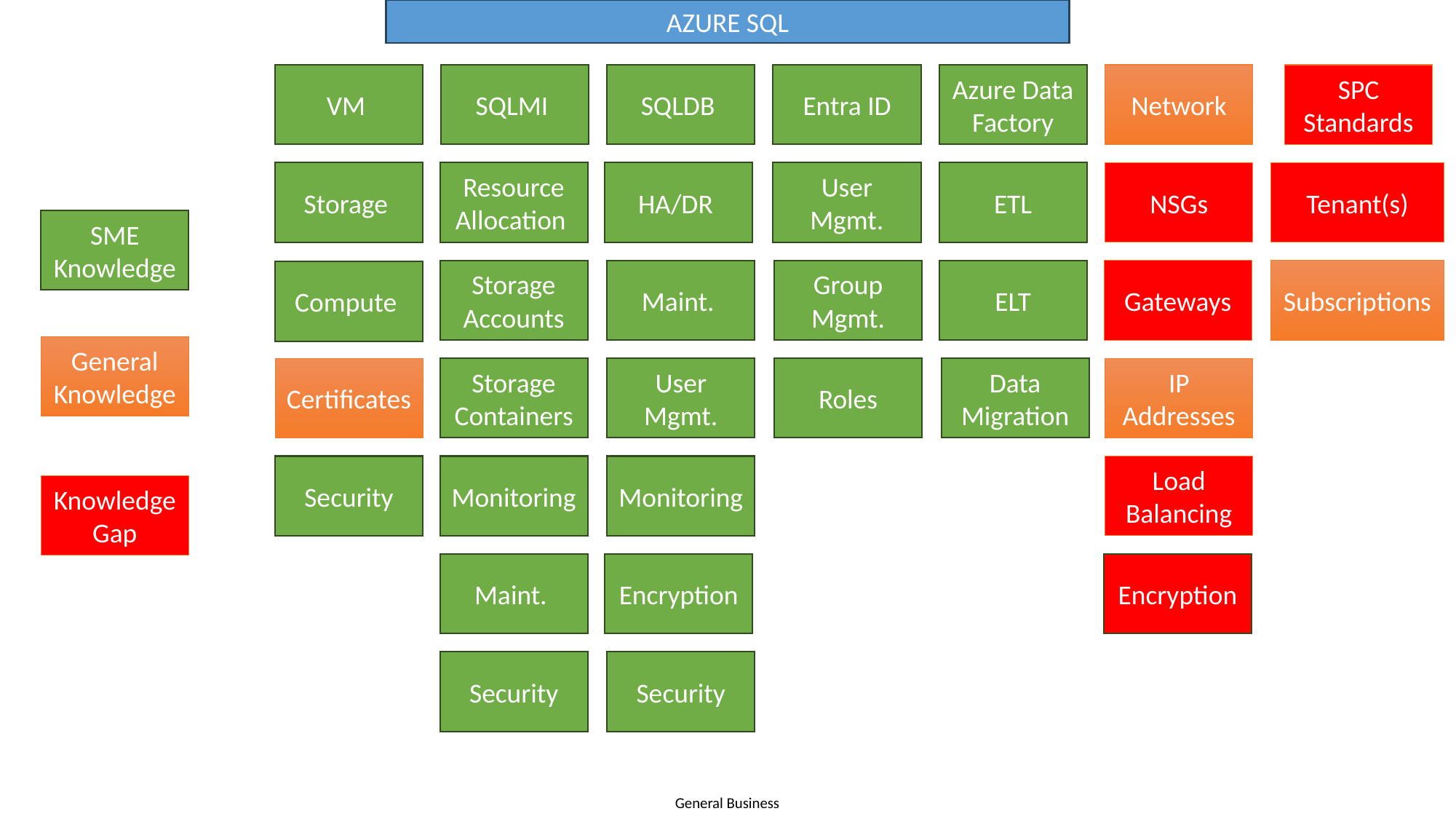

AZURE SQL
VM
SQLMI
SQLDB
Entra ID
Azure Data Factory
Network
SPC Standards
Storage
Resource Allocation
HA/DR
User Mgmt.
ETL
NSGs
Tenant(s)
SME Knowledge
Storage Accounts
Maint.
Group Mgmt.
ELT
Gateways
Subscriptions
Compute
General Knowledge
Certificates
Storage Containers
User Mgmt.
Roles
Data Migration
IP Addresses
Security
Monitoring
Monitoring
Load Balancing
Knowledge Gap
Maint.
Encryption
Encryption
Security
Security